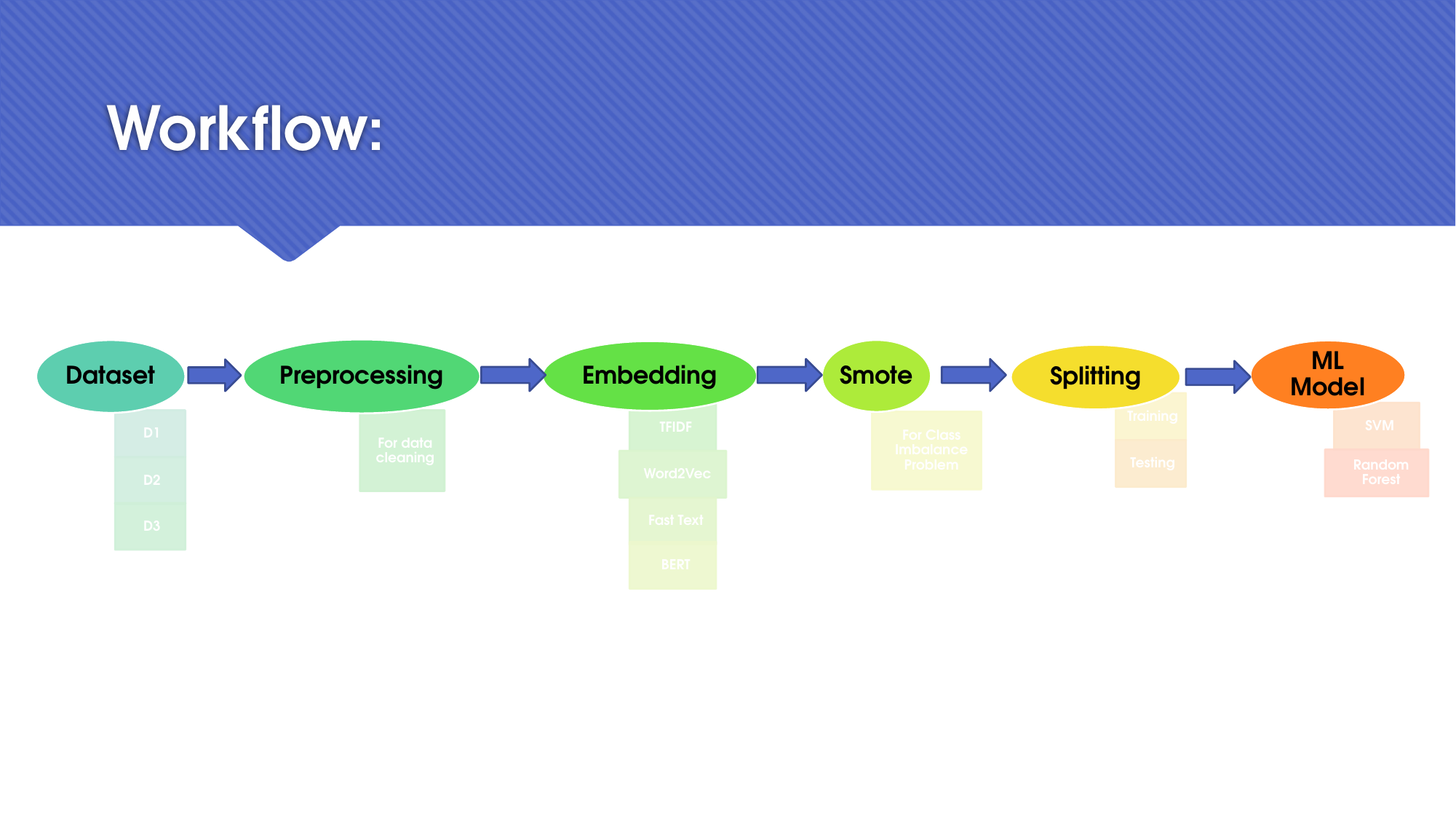

# Workflow:
D1
D2
D3
Dataset
For data cleaning
Preprocessing
TFIDF
Word2Vec
Fast Text
BERT
Embedding
For Class Imbalance Problem
Smote
Training
Testing
Splitting
SVM
Random Forest
ML Model